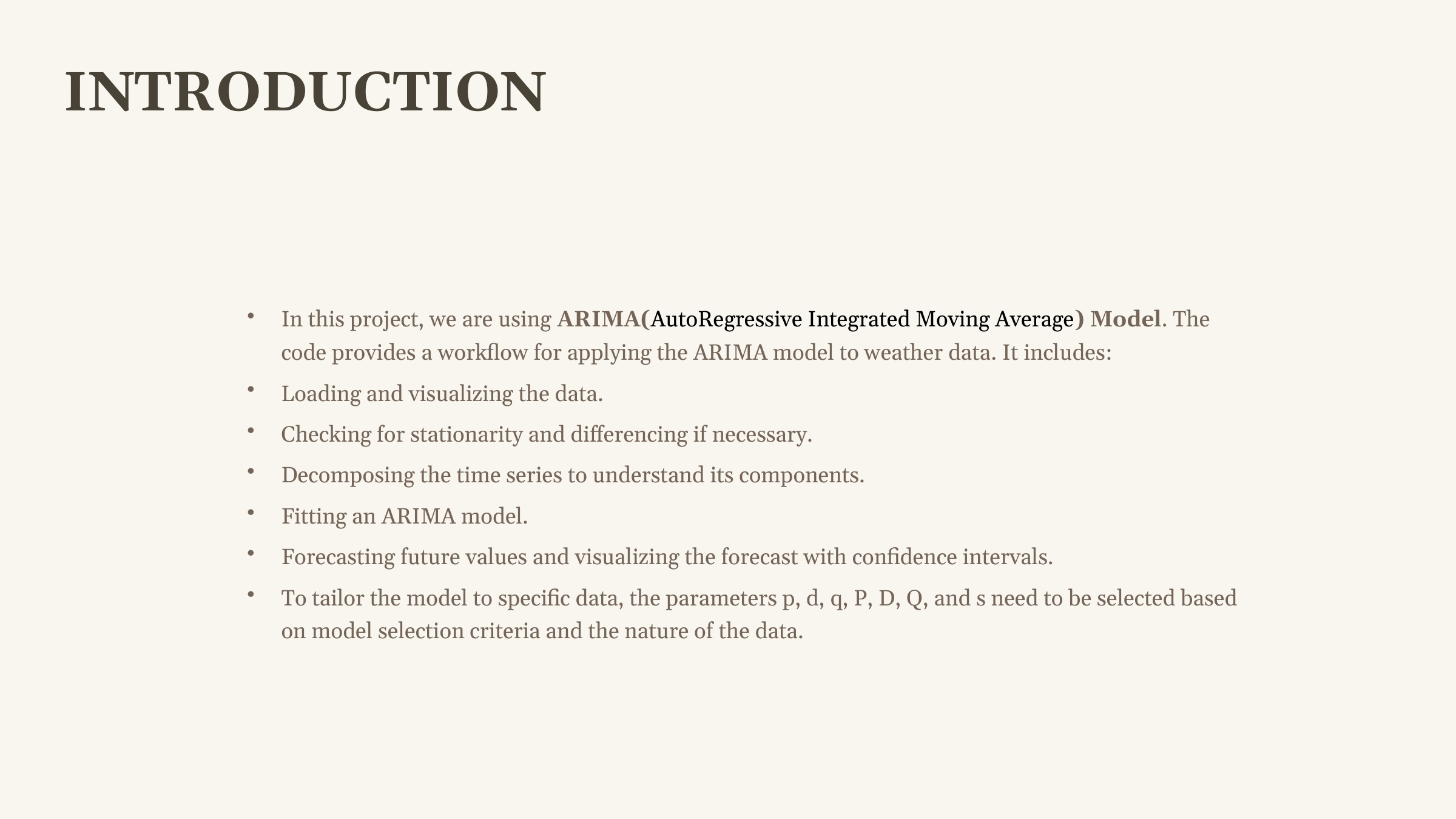

INTRODUCTION
In this project, we are using ARIMA(AutoRegressive Integrated Moving Average) Model. The code provides a workflow for applying the ARIMA model to weather data. It includes:
Loading and visualizing the data.
Checking for stationarity and differencing if necessary.
Decomposing the time series to understand its components.
Fitting an ARIMA model.
Forecasting future values and visualizing the forecast with confidence intervals.
To tailor the model to specific data, the parameters p, d, q, P, D, Q, and s need to be selected based on model selection criteria and the nature of the data.